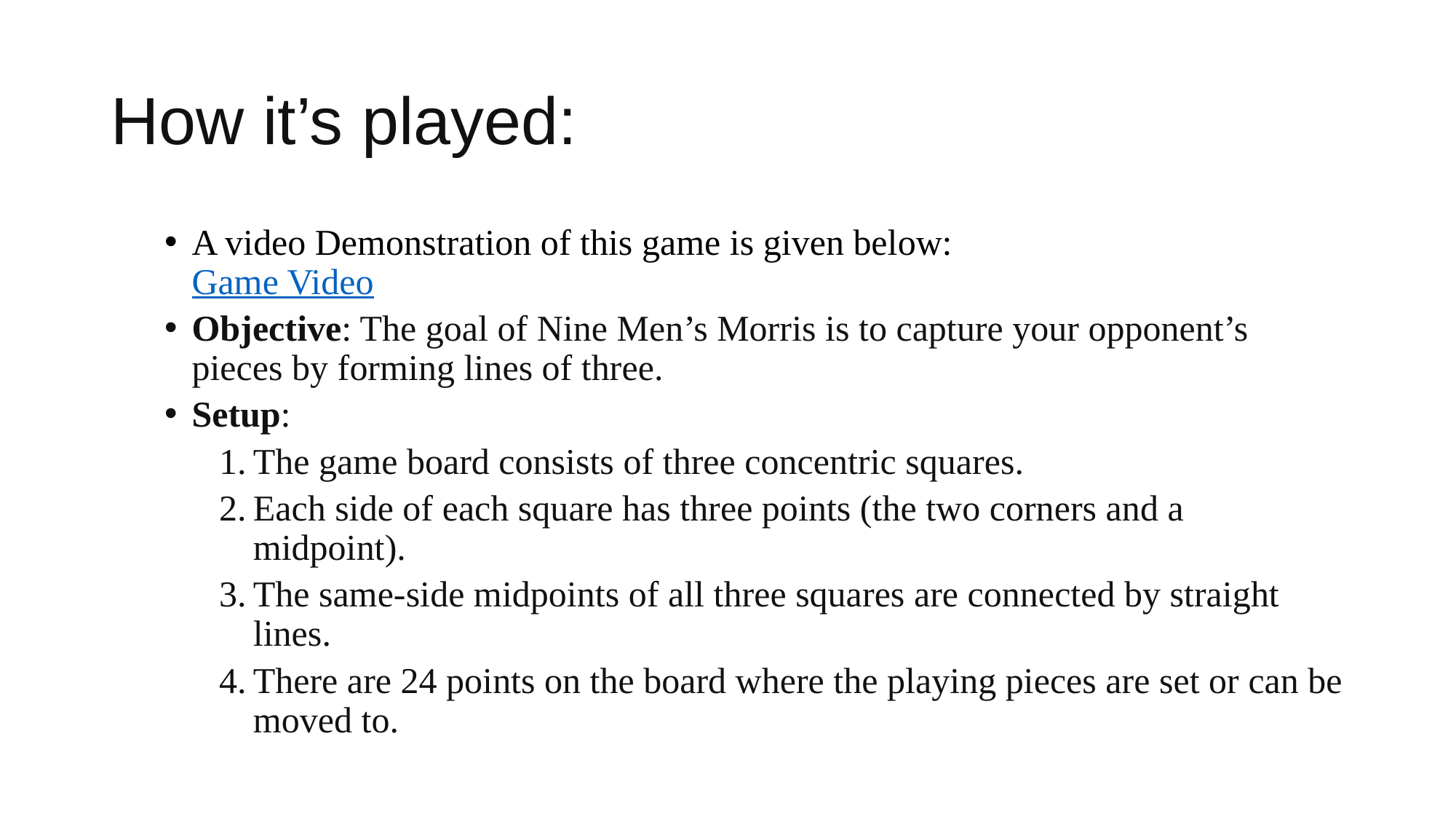

# How it’s played:
A video Demonstration of this game is given below:
Game Video
Objective: The goal of Nine Men’s Morris is to capture your opponent’s pieces by forming lines of three.
Setup:
The game board consists of three concentric squares.
Each side of each square has three points (the two corners and a midpoint).
The same-side midpoints of all three squares are connected by straight lines.
There are 24 points on the board where the playing pieces are set or can be moved to.